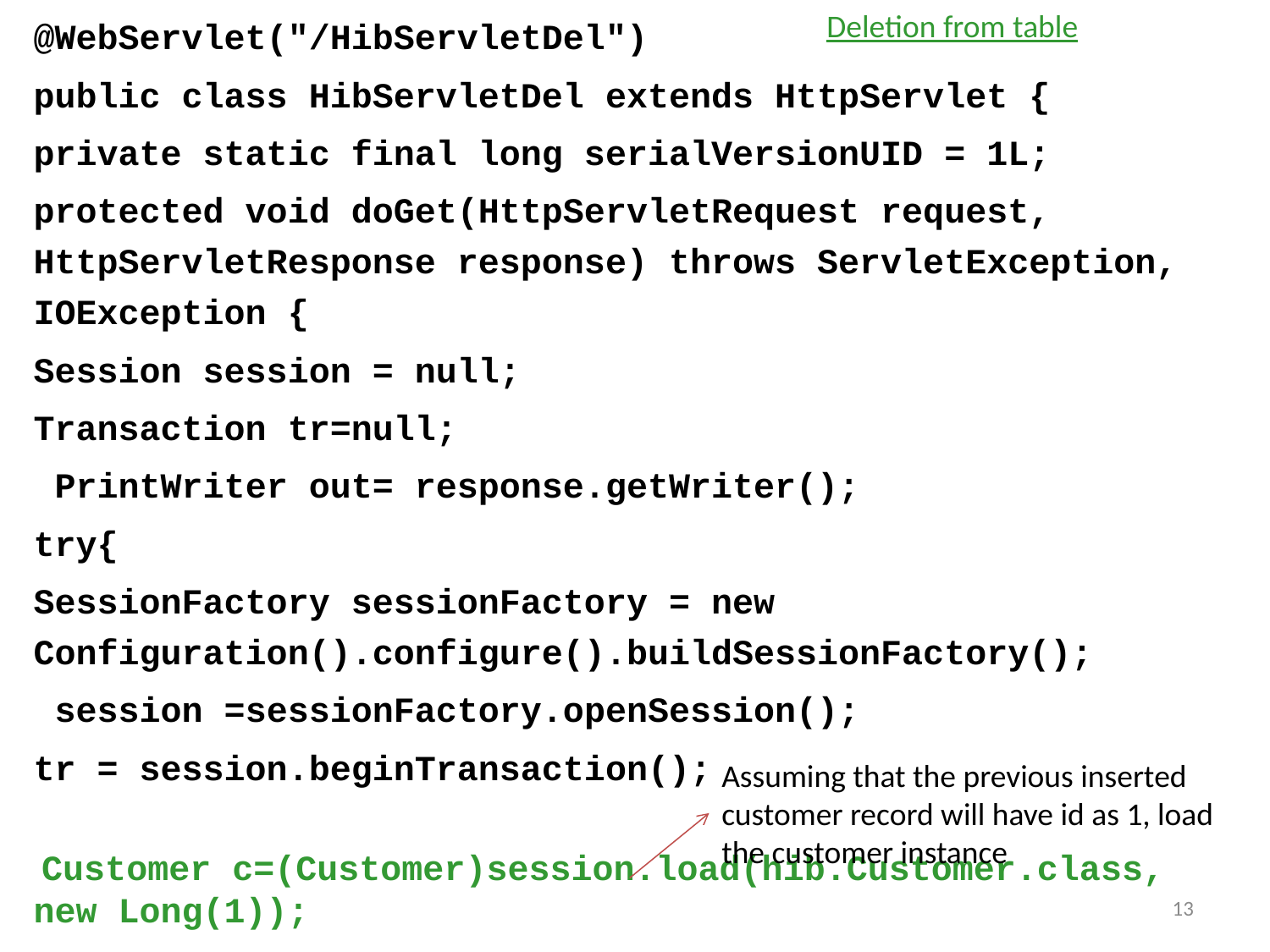

@WebServlet("/HibServletDel")
public class HibServletDel extends HttpServlet {
private static final long serialVersionUID = 1L;
protected void doGet(HttpServletRequest request, HttpServletResponse response) throws ServletException, IOException {
Session session = null;
Transaction tr=null;
 PrintWriter out= response.getWriter();
try{
SessionFactory sessionFactory = new Configuration().configure().buildSessionFactory();
 session =sessionFactory.openSession();
tr = session.beginTransaction();

 Customer c=(Customer)session.load(hib.Customer.class, new Long(1));
Deletion from table

Assuming that the previous inserted customer record will have id as 1, load the customer instance
13